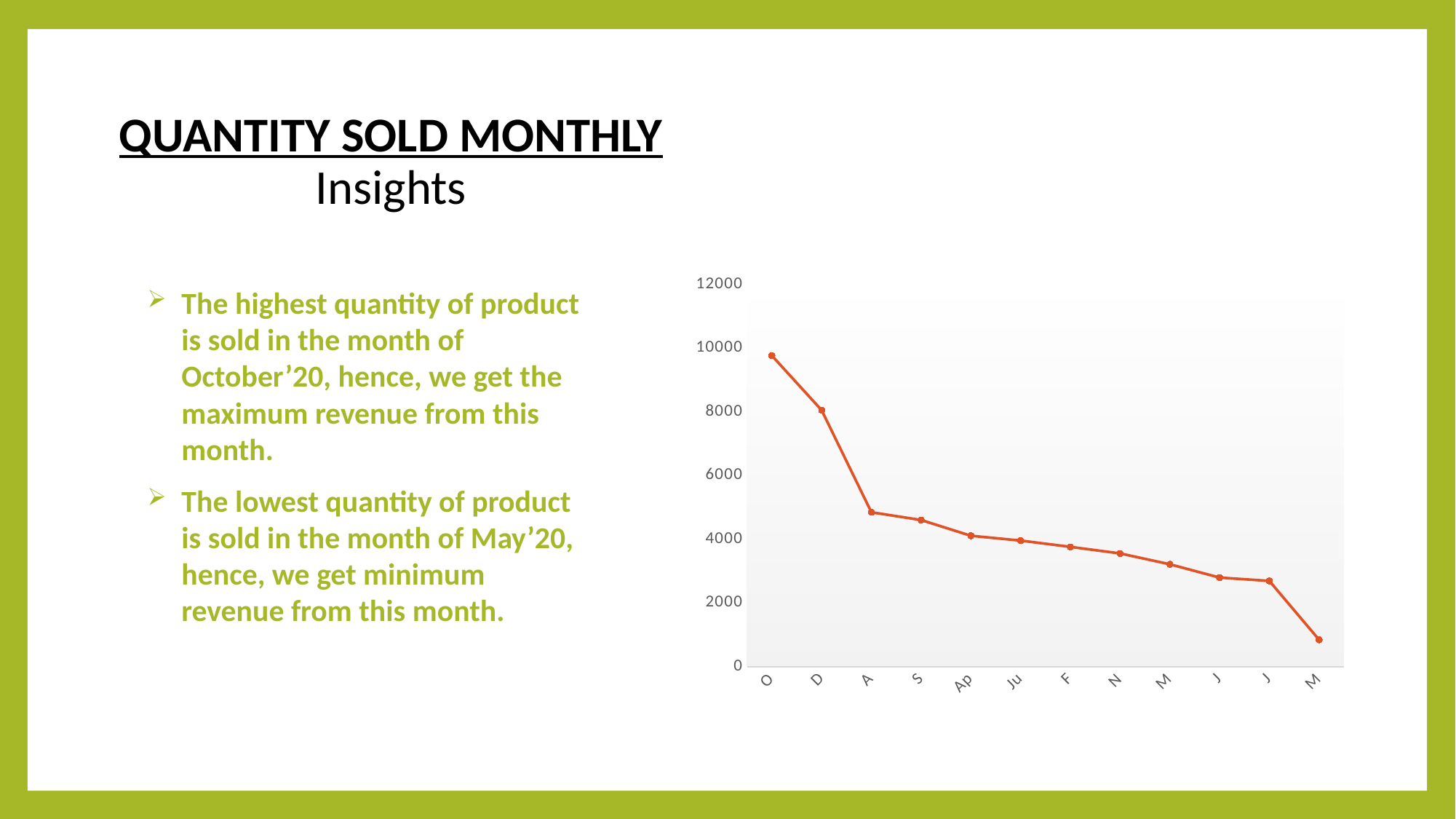

# QUANTITY SOLD MONTHLY Insights

### Chart

| Category | Total |
|---|---|
| Oct'20 | 9769.0 |
| Dec'20 | 8056.0 |
| Aug'20 | 4850.0 |
| Sep'20 | 4605.0 |
| April'20 | 4112.0 |
| July'20 | 3960.0 |
| Feb'21 | 3763.0 |
| Nov'20 | 3556.0 |
| Mar'21 | 3217.0 |
| June'20 | 2798.0 |
| Jan'21 | 2694.0 |
| May'20 | 844.0 |
The highest quantity of product is sold in the month of October’20, hence, we get the maximum revenue from this month.
The lowest quantity of product is sold in the month of May’20, hence, we get minimum revenue from this month.